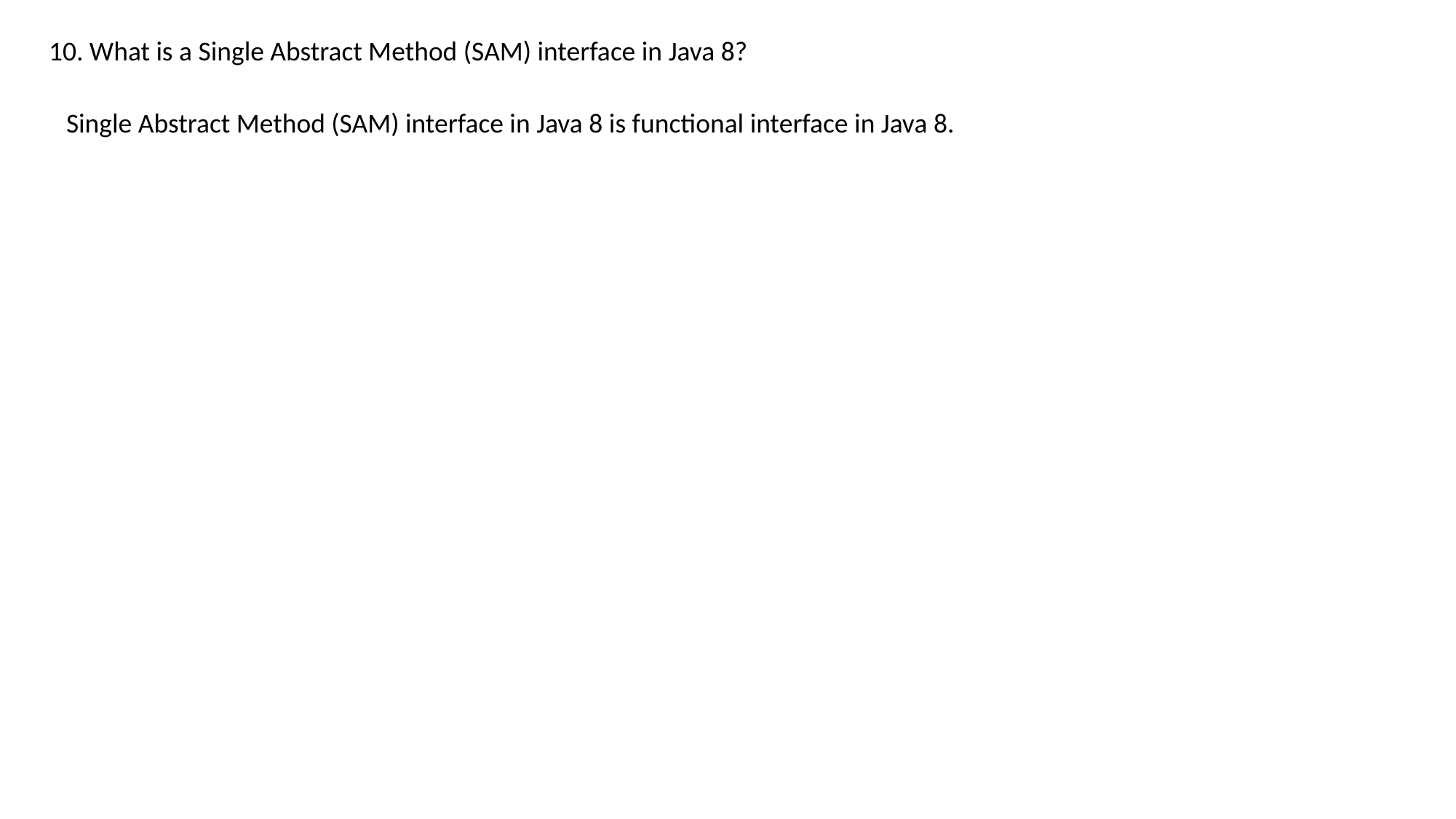

10. What is a Single Abstract Method (SAM) interface in Java 8?
Single Abstract Method (SAM) interface in Java 8 is functional interface in Java 8.